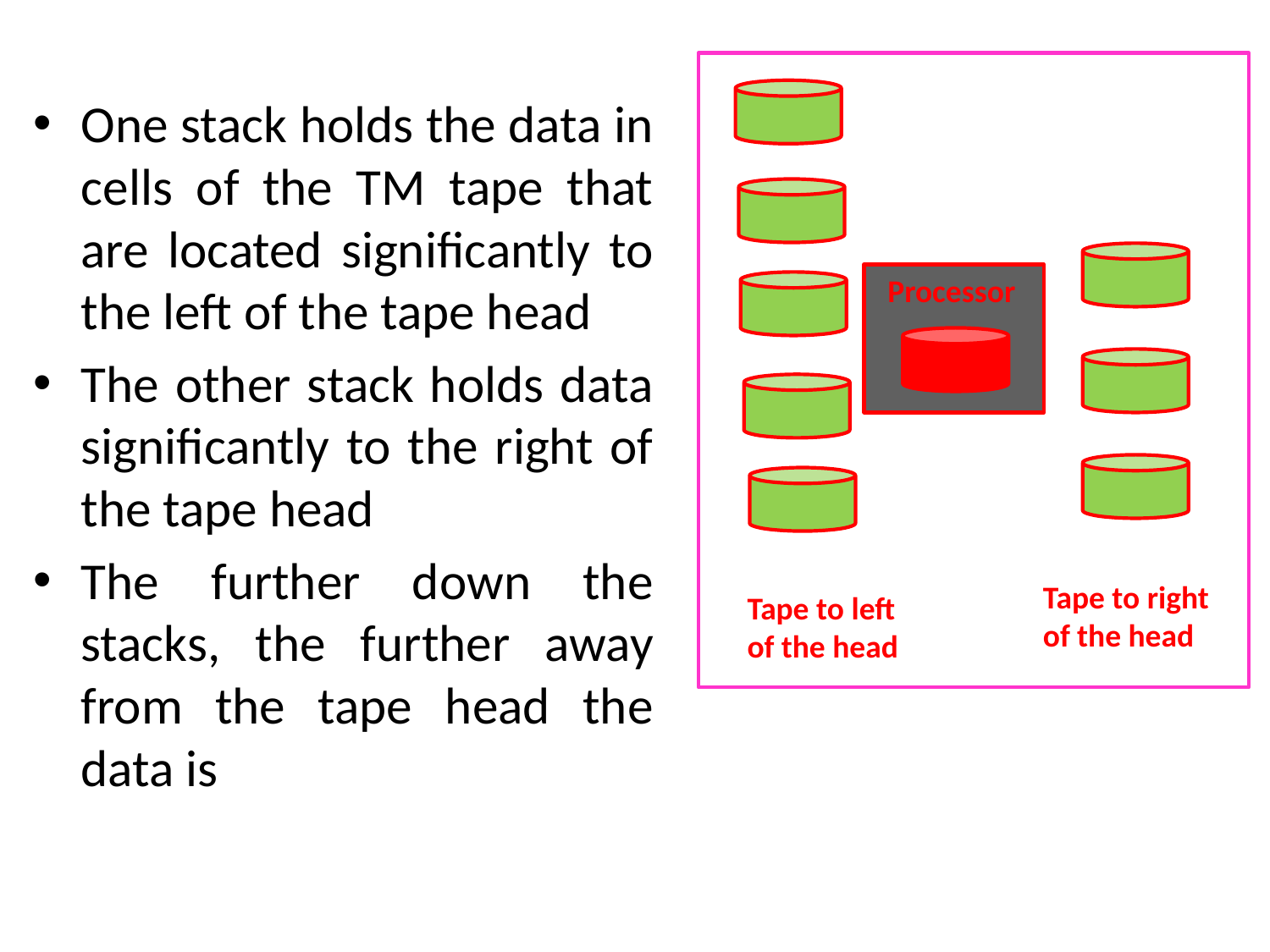

Processor

Tape to right
of the head
Tape to left
of the head
One stack holds the data in cells of the TM tape that are located significantly to the left of the tape head
The other stack holds data significantly to the right of the tape head
The further down the stacks, the further away from the tape head the data is